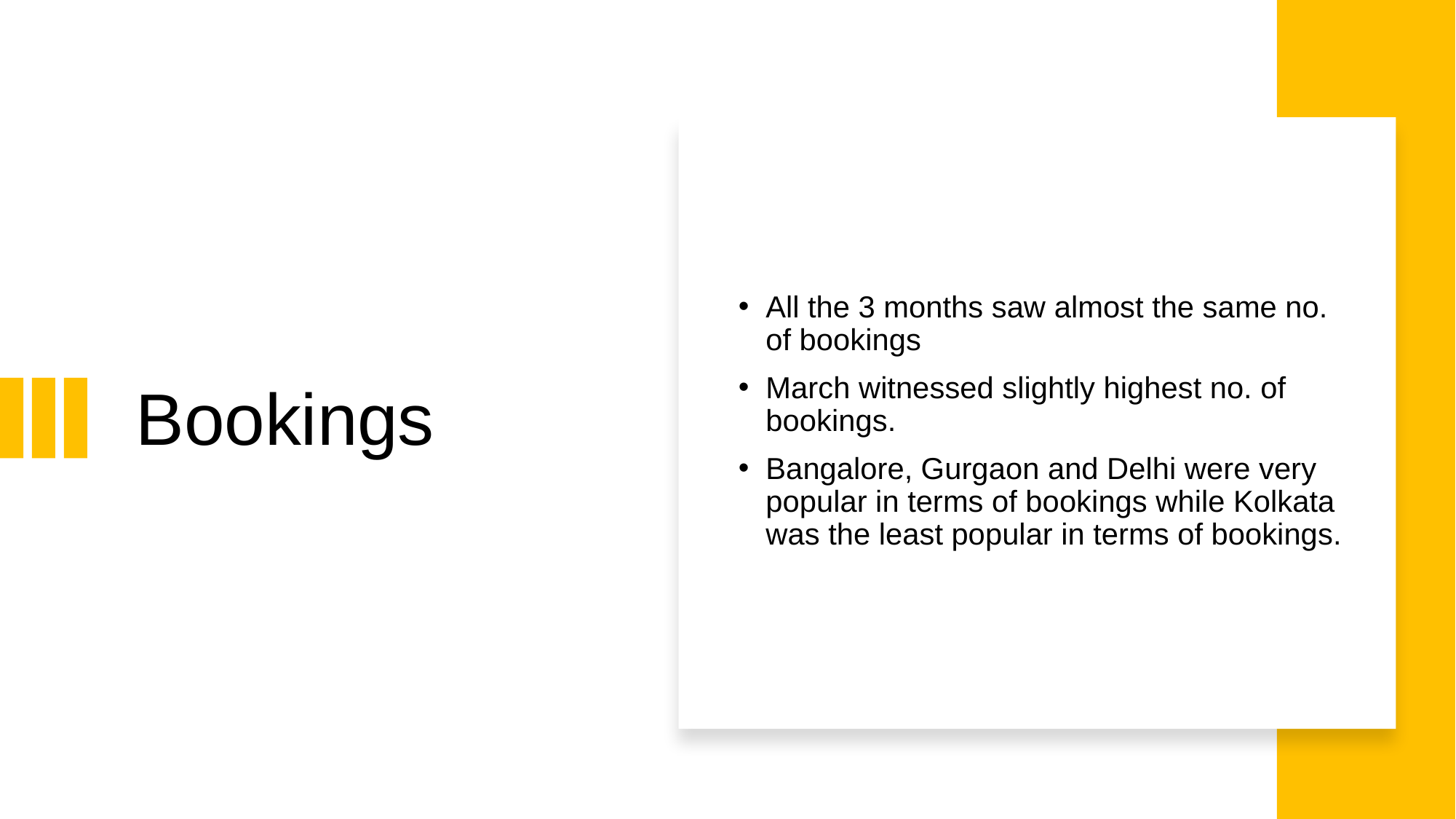

# Bookings
All the 3 months saw almost the same no. of bookings
March witnessed slightly highest no. of bookings.
Bangalore, Gurgaon and Delhi were very popular in terms of bookings while Kolkata was the least popular in terms of bookings.